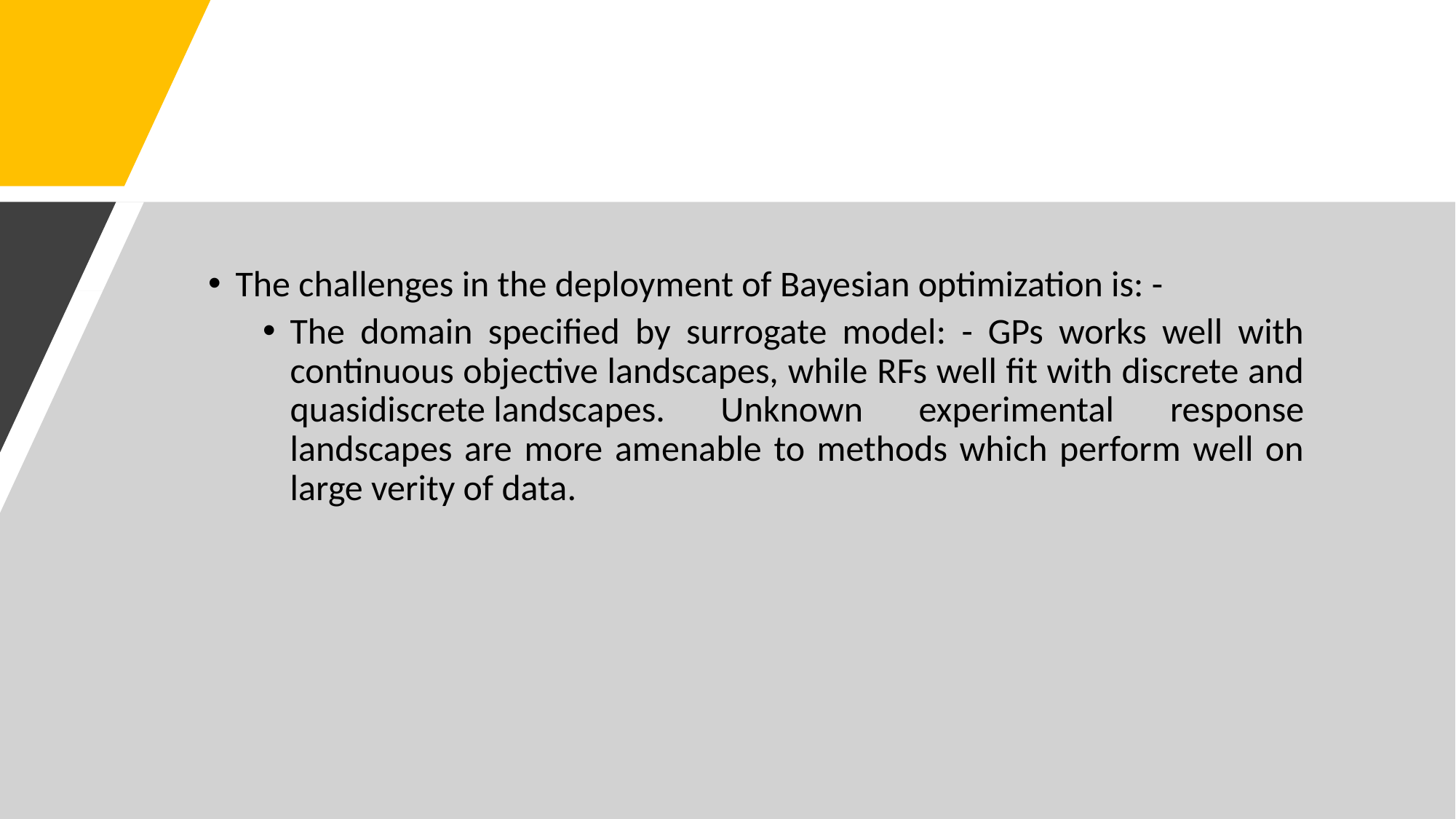

#

The challenges in the deployment of Bayesian optimization is: -
The domain specified by surrogate model: - GPs works well with continuous objective landscapes, while RFs well fit with discrete and quasidiscrete landscapes. Unknown experimental response landscapes are more amenable to methods which perform well on large verity of data.